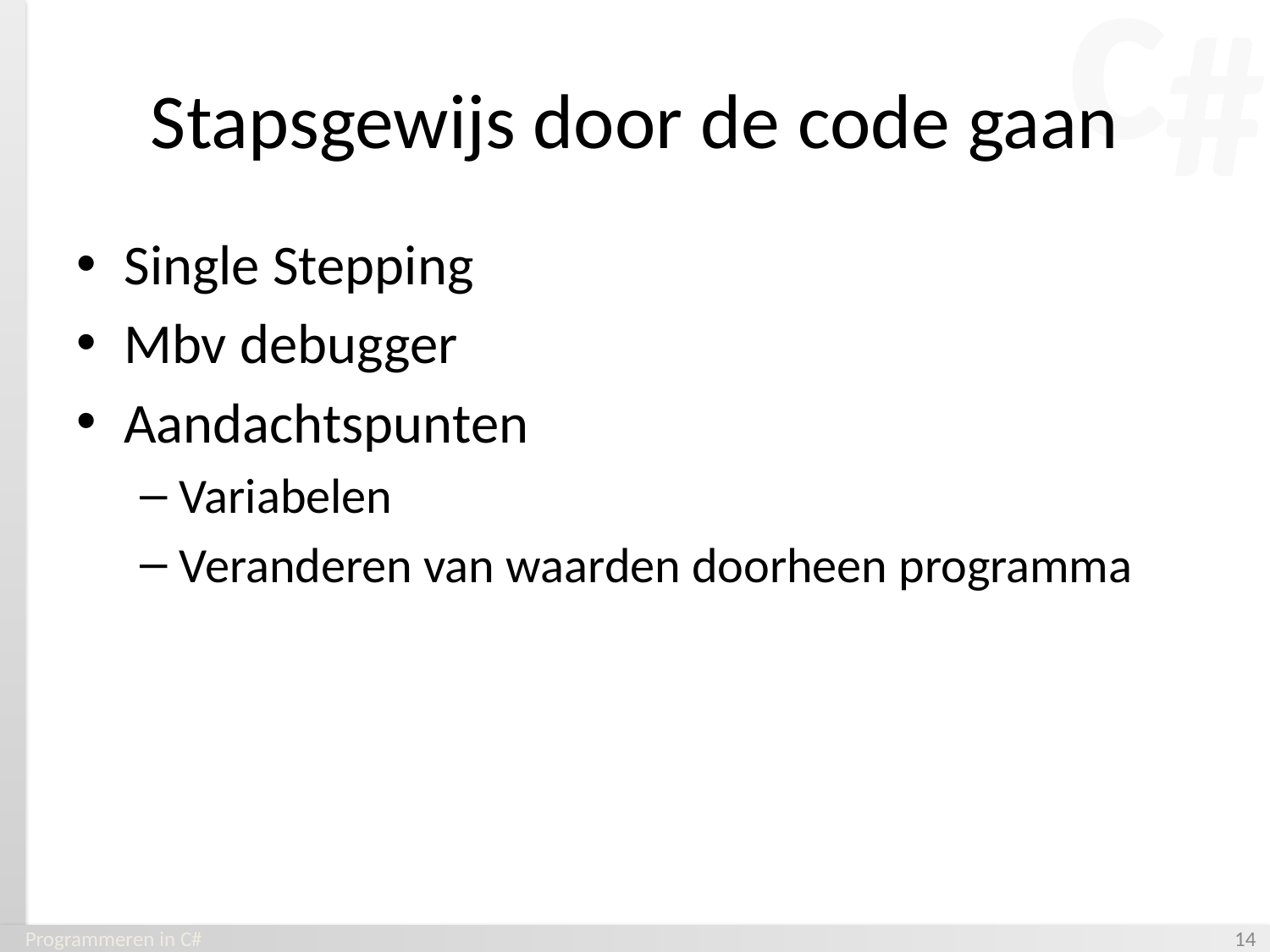

# Stapsgewijs door de code gaan
Single Stepping
Mbv debugger
Aandachtspunten
Variabelen
Veranderen van waarden doorheen programma
Programmeren in C#
14